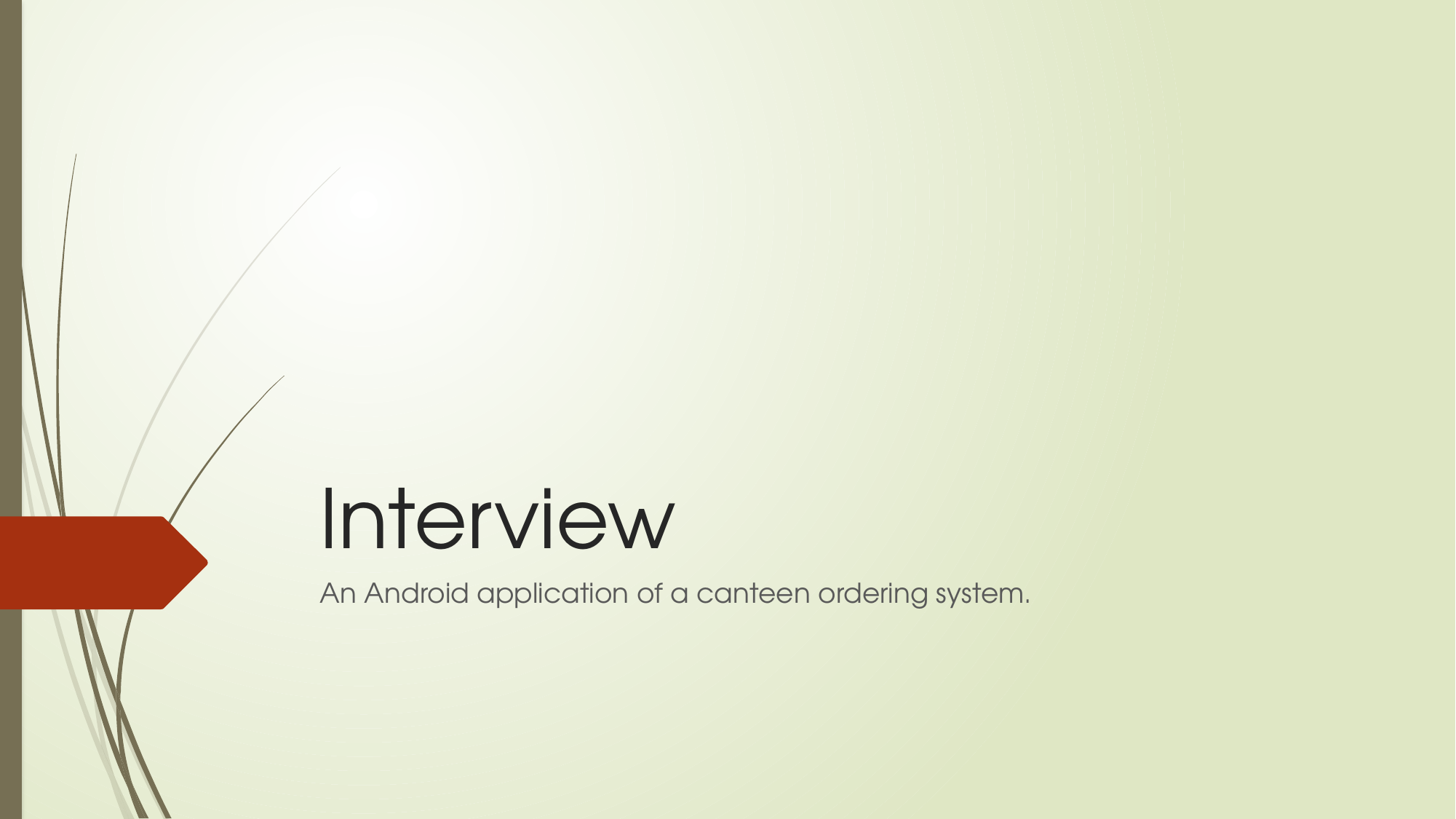

# Interview
An Android application of a canteen ordering system.